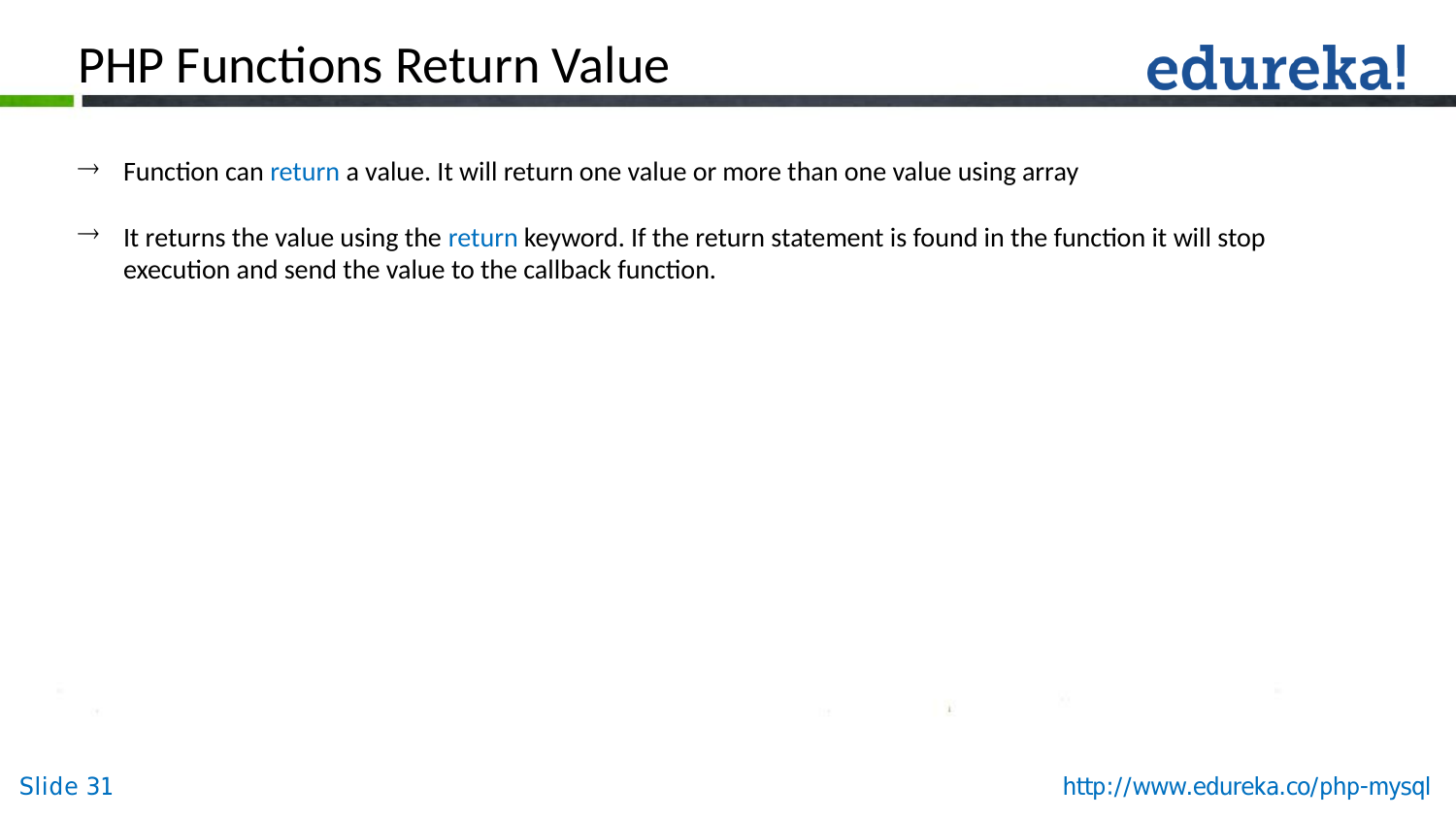

PHP Functions Return Value
Function can return a value. It will return one value or more than one value using array

It returns the value using the return keyword. If the return statement is found in the function it will stop execution and send the value to the callback function.